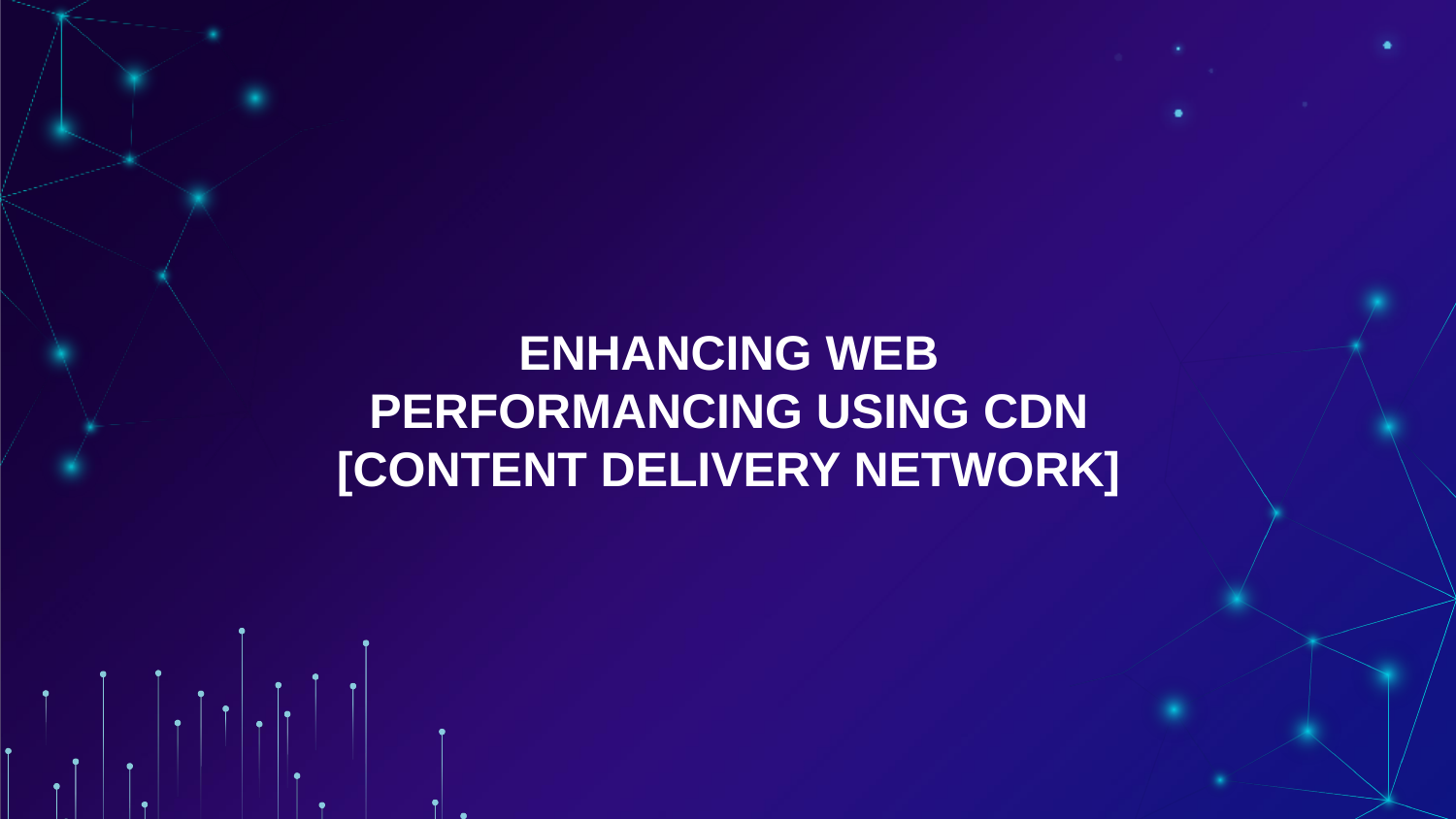

# ENHANCING WEB PERFORMANCING USING CDN [CONTENT DELIVERY NETWORK]